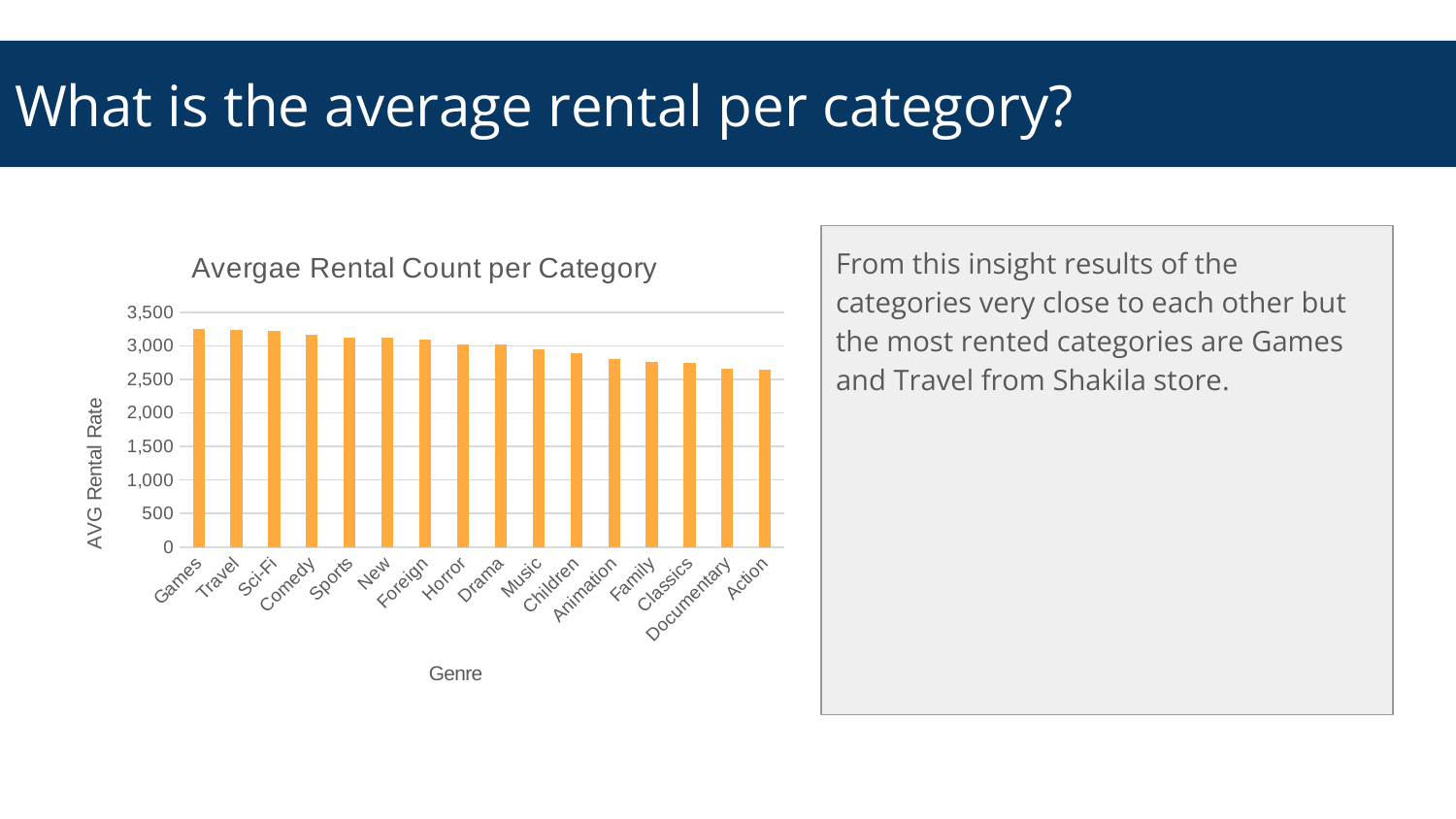

# What is the average rental per category?

### Chart: Avergae Rental Count per Category

| Category | average_rental_rate |
|---|---|
| Games | 3252.0 |
| Travel | 3236.0 |
| Sci-Fi | 3220.0 |
| Comedy | 3162.0 |
| Sports | 3125.0 |
| New | 3117.0 |
| Foreign | 3100.0 |
| Horror | 3026.0 |
| Drama | 3022.0 |
| Music | 2951.0 |
| Children | 2890.0 |
| Animation | 2808.0 |
| Family | 2758.0 |
| Classics | 2744.0 |
| Documentary | 2666.0 |
| Action | 2646.0 |
From this insight results of the categories very close to each other but the most rented categories are Games and Travel from Shakila store.